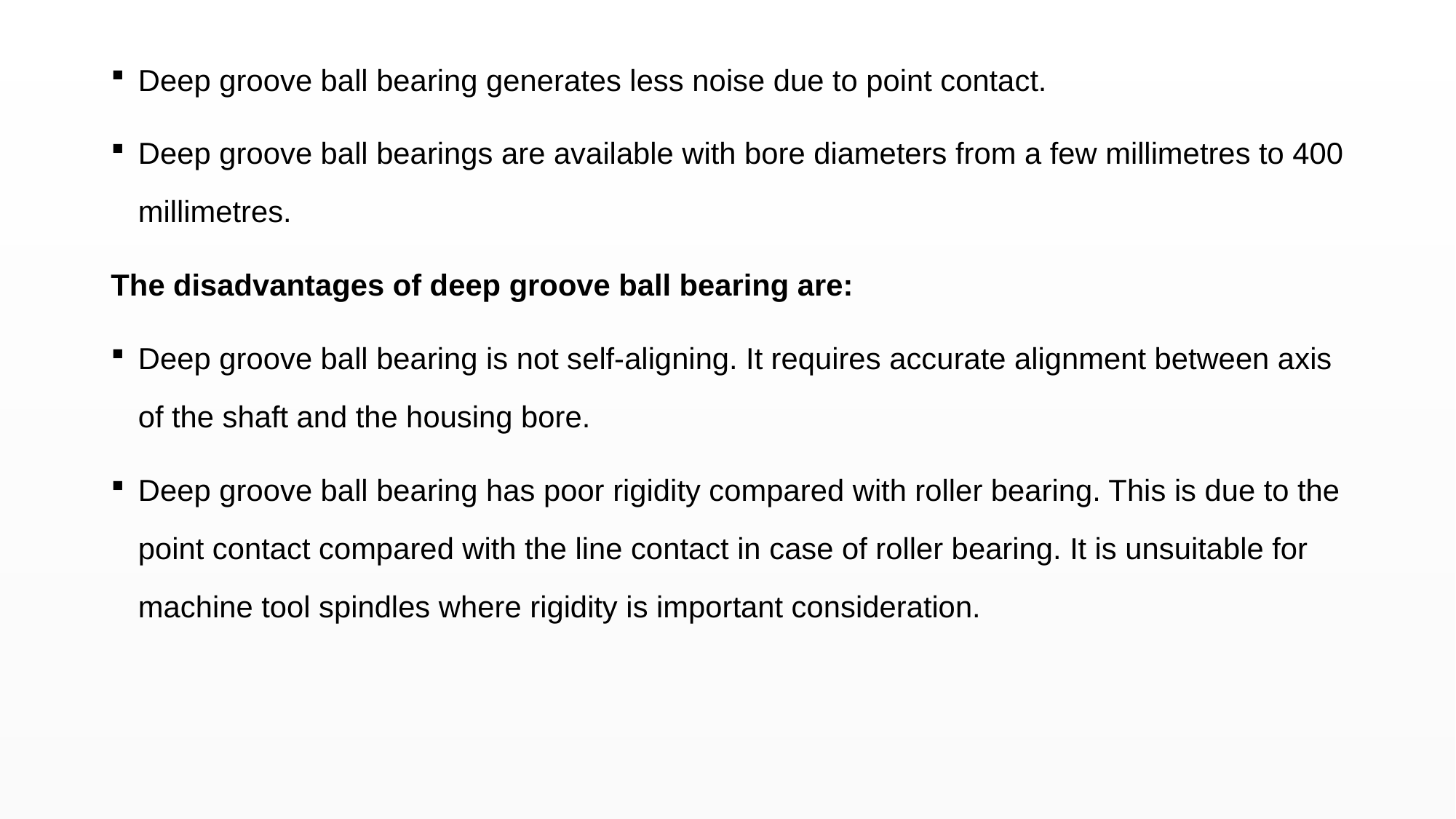

Deep groove ball bearing generates less noise due to point contact.
Deep groove ball bearings are available with bore diameters from a few millimetres to 400 millimetres.
The disadvantages of deep groove ball bearing are:
Deep groove ball bearing is not self-aligning. It requires accurate alignment between axis of the shaft and the housing bore.
Deep groove ball bearing has poor rigidity compared with roller bearing. This is due to the point contact compared with the line contact in case of roller bearing. It is unsuitable for machine tool spindles where rigidity is important consideration.